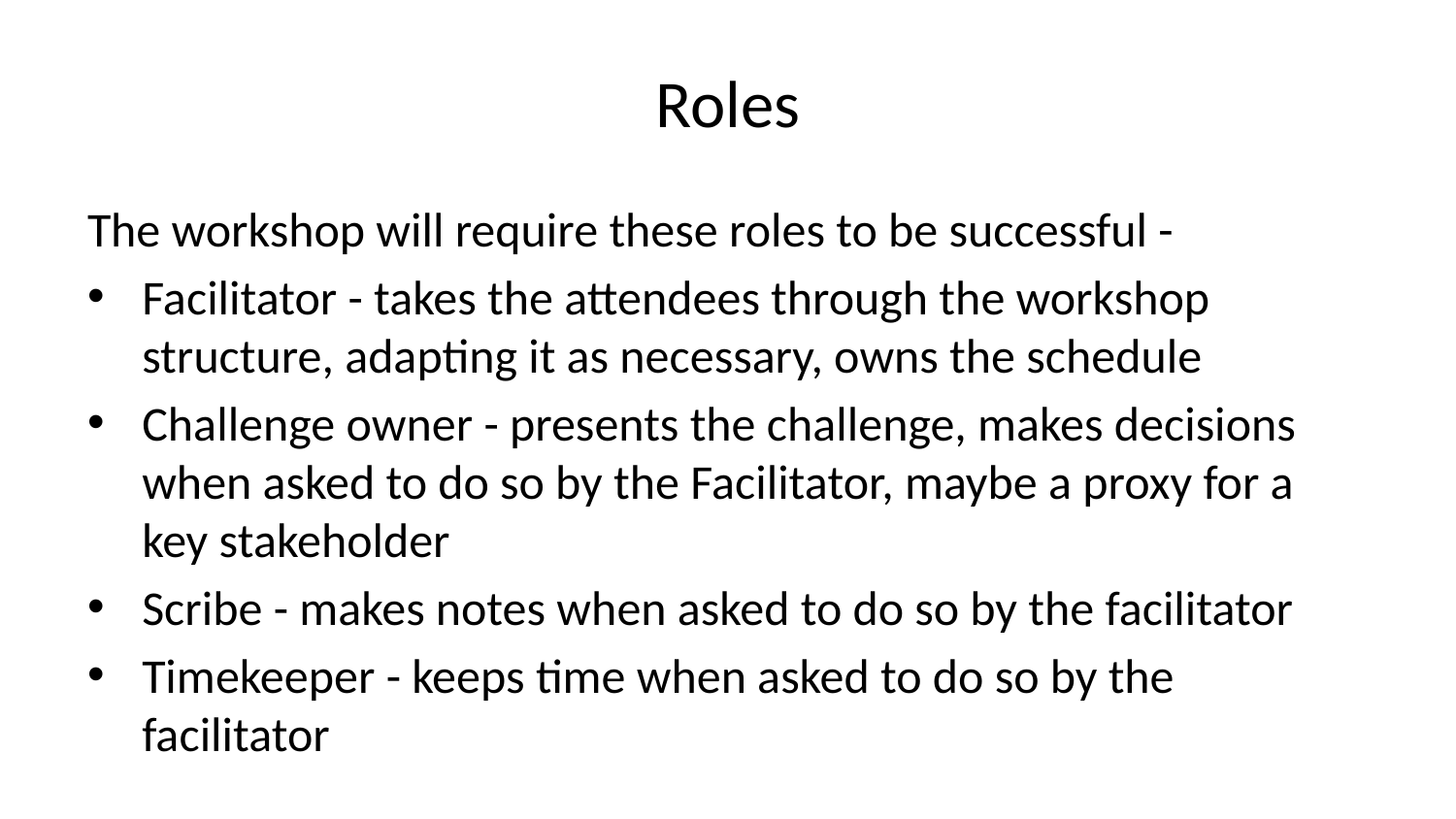

# Roles
The workshop will require these roles to be successful -
Facilitator - takes the attendees through the workshop structure, adapting it as necessary, owns the schedule
Challenge owner - presents the challenge, makes decisions when asked to do so by the Facilitator, maybe a proxy for a key stakeholder
Scribe - makes notes when asked to do so by the facilitator
Timekeeper - keeps time when asked to do so by the facilitator